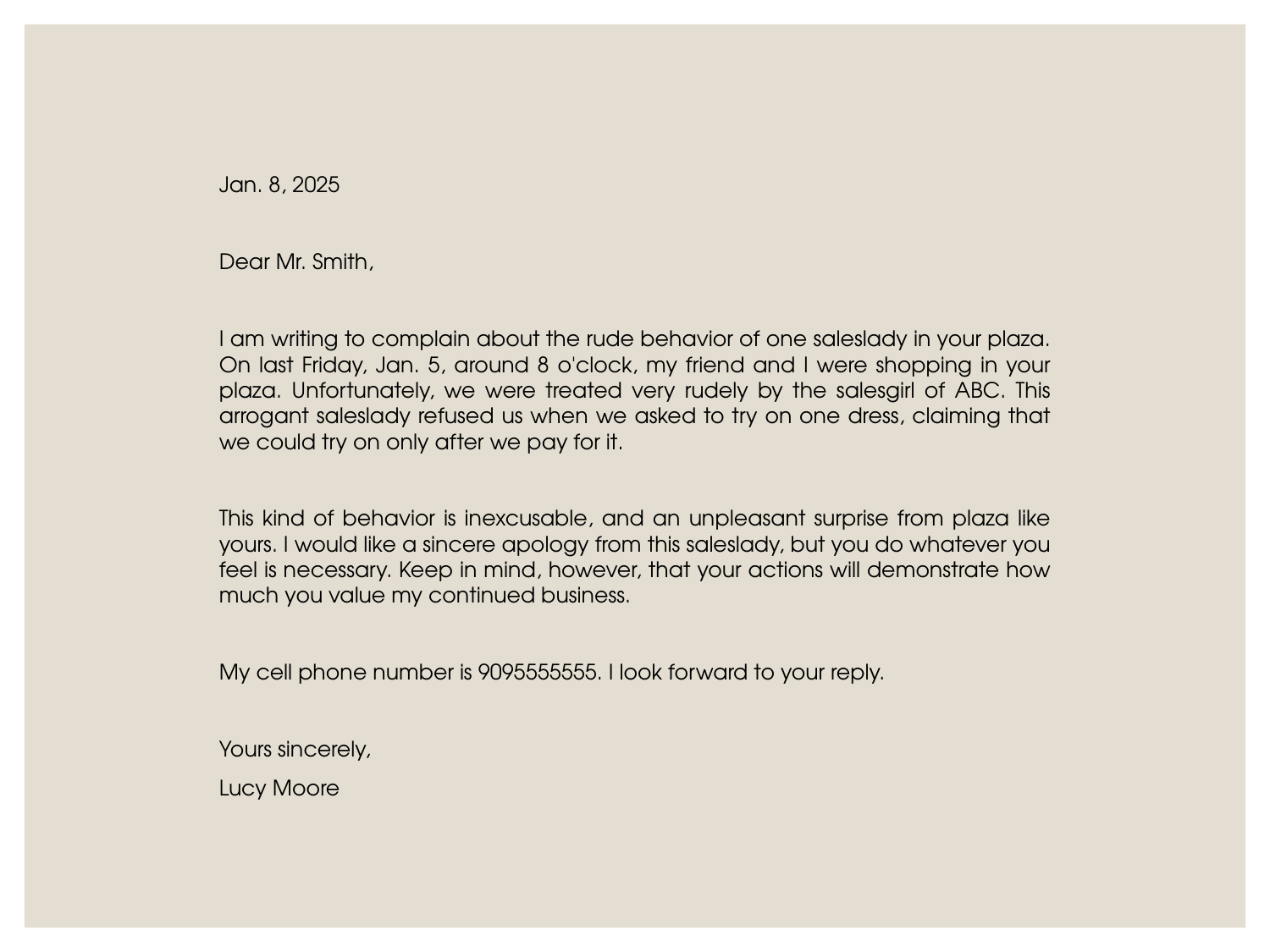

Jan. 8, 2025

Dear Mr. Smith,

I am writing to complain about the rude behavior of one saleslady in your plaza. On last Friday, Jan. 5, around 8 o'clock, my friend and I were shopping in your plaza. Unfortunately, we were treated very rudely by the salesgirl of ABC. This arrogant saleslady refused us when we asked to try on one dress, claiming that we could try on only after we pay for it.

This kind of behavior is inexcusable, and an unpleasant surprise from plaza like yours. I would like a sincere apology from this saleslady, but you do whatever you feel is necessary. Keep in mind, however, that your actions will demonstrate how much you value my continued business.

My cell phone number is 9095555555. I look forward to your reply.

Yours sincerely,
Lucy Moore